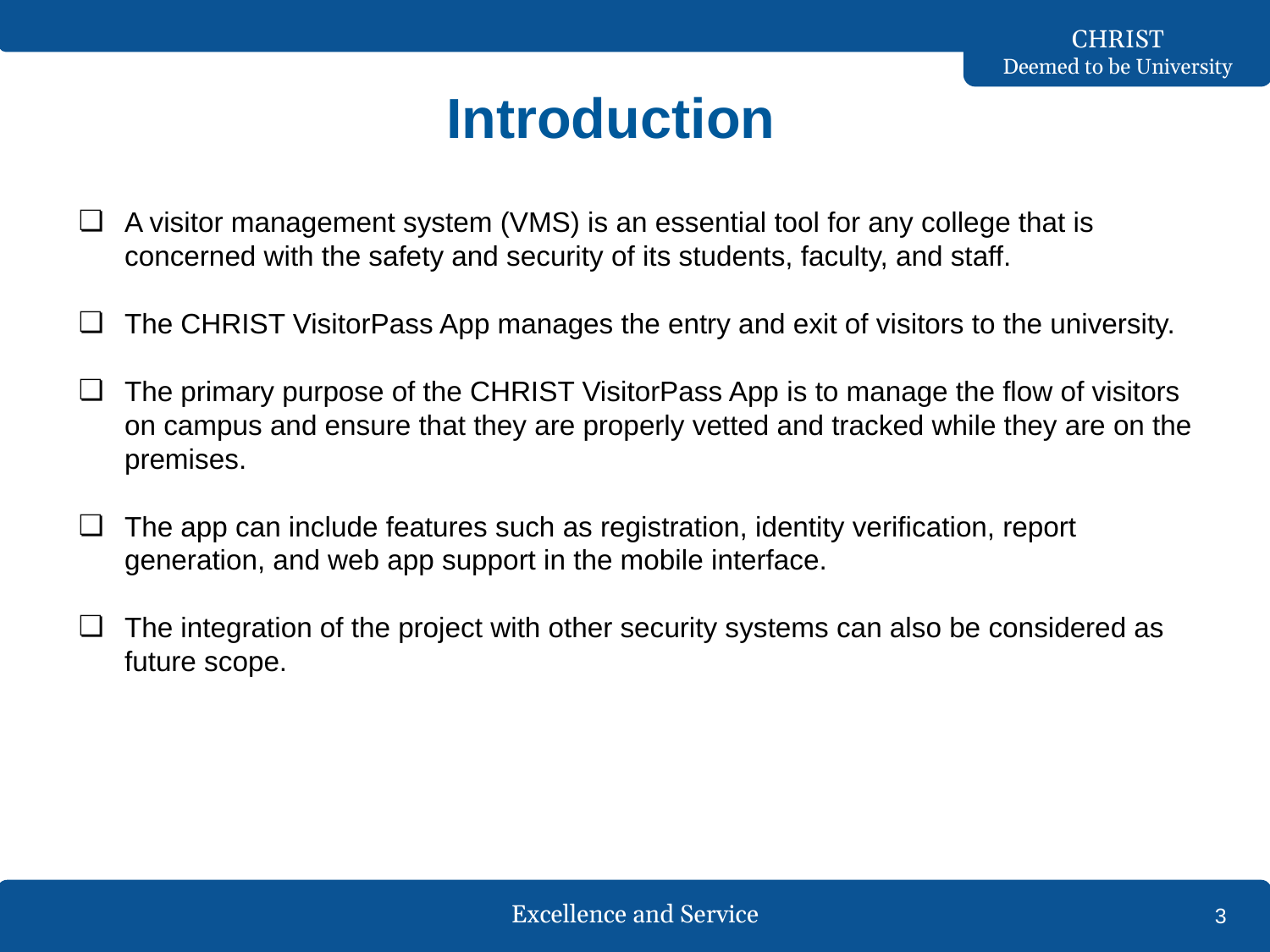

# Introduction
A visitor management system (VMS) is an essential tool for any college that is concerned with the safety and security of its students, faculty, and staff.

The CHRIST VisitorPass App manages the entry and exit of visitors to the university.

The primary purpose of the CHRIST VisitorPass App is to manage the flow of visitors on campus and ensure that they are properly vetted and tracked while they are on the premises.

The app can include features such as registration, identity verification, report generation, and web app support in the mobile interface.

The integration of the project with other security systems can also be considered as future scope.

3